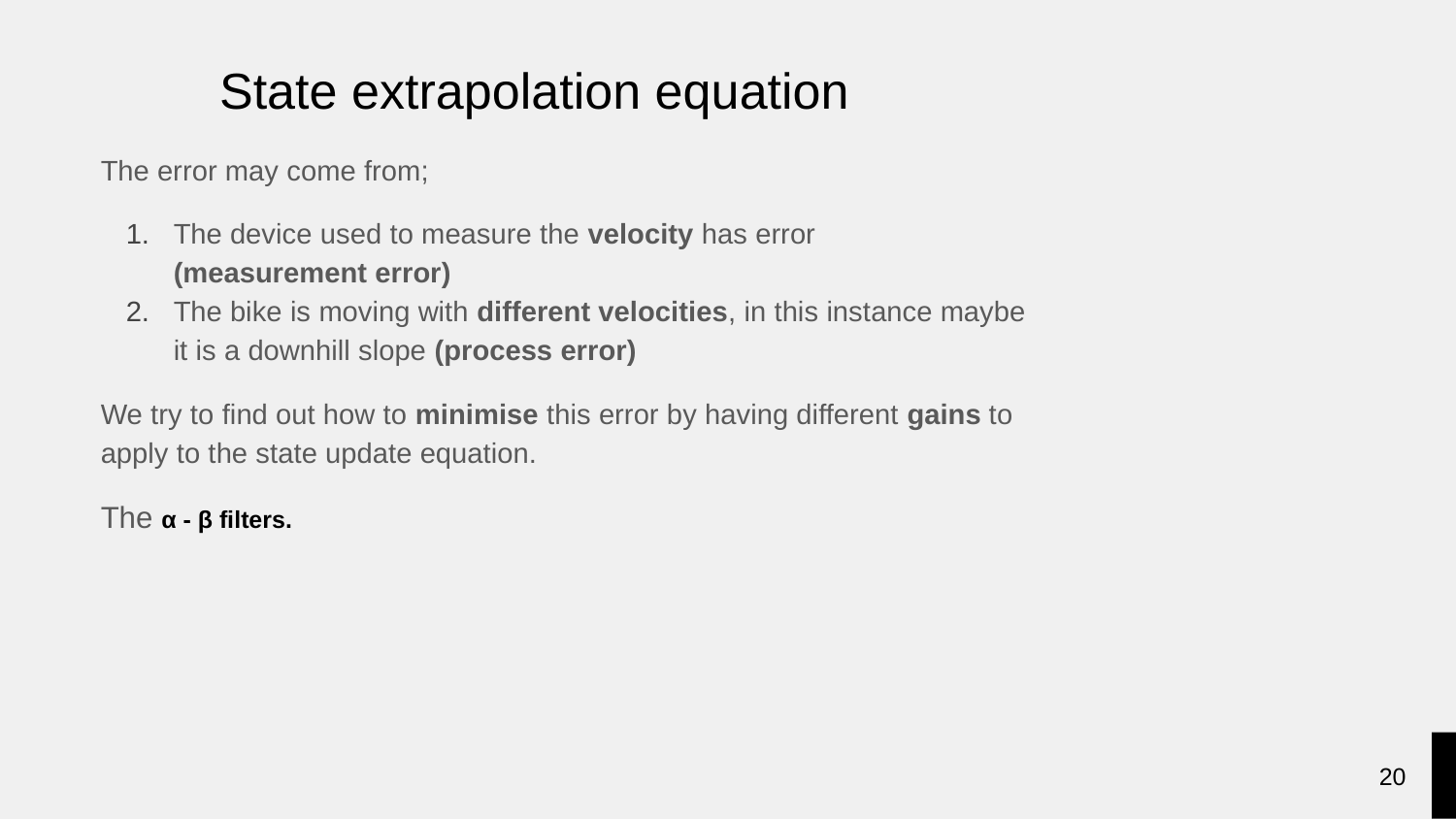

# State extrapolation equation
The error may come from;
The device used to measure the velocity has error
(measurement error)
The bike is moving with different velocities, in this instance maybe it is a downhill slope (process error)
We try to find out how to minimise this error by having different gains to apply to the state update equation.
The α - β filters.
20